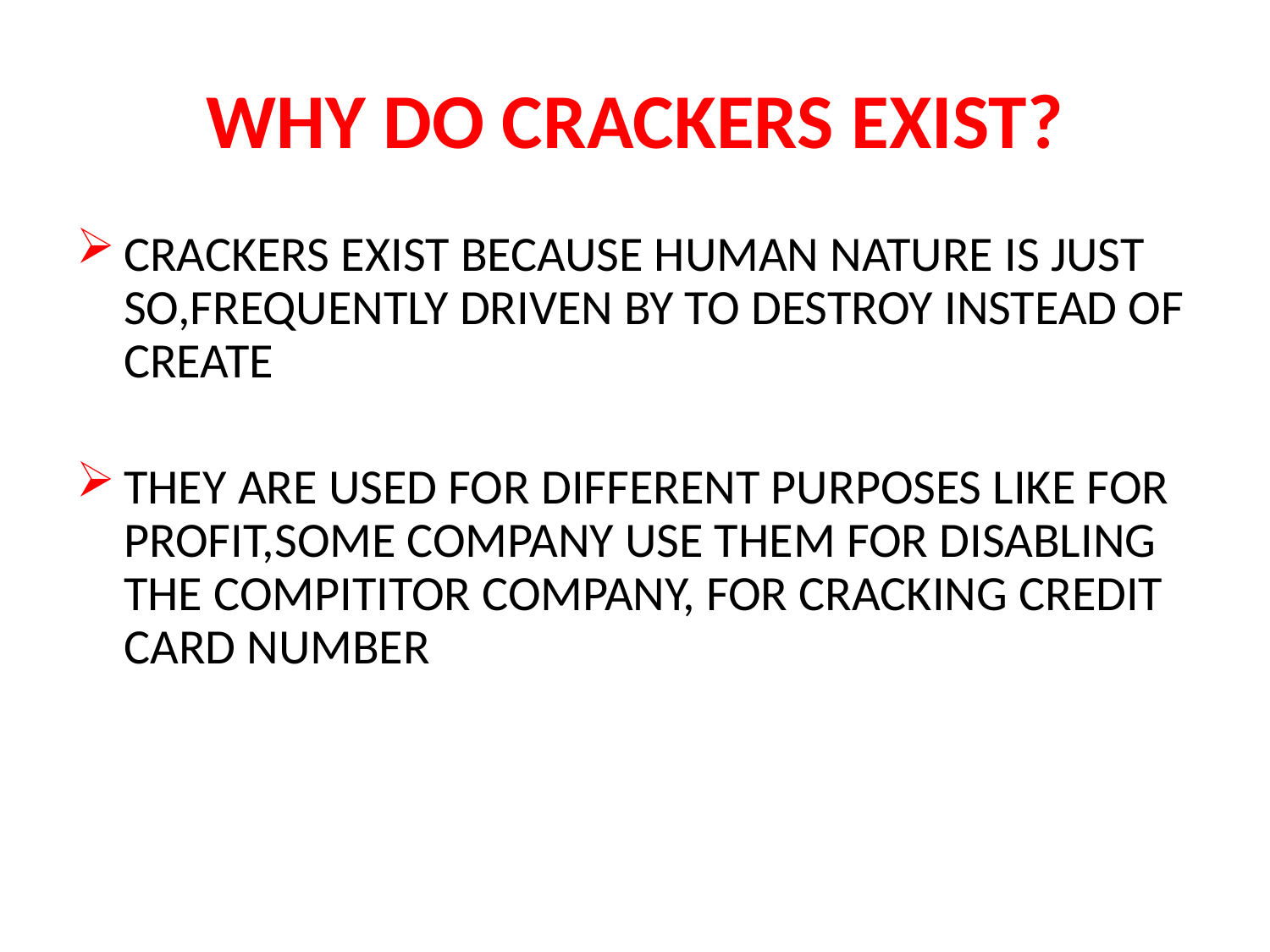

# WHY DO CRACKERS EXIST?
CRACKERS EXIST BECAUSE HUMAN NATURE IS JUST SO,FREQUENTLY DRIVEN BY TO DESTROY INSTEAD OF CREATE

THEY ARE USED FOR DIFFERENT PURPOSES LIKE FOR PROFIT,SOME COMPANY USE THEM FOR DISABLING THE COMPITITOR COMPANY, FOR CRACKING CREDIT CARD NUMBER